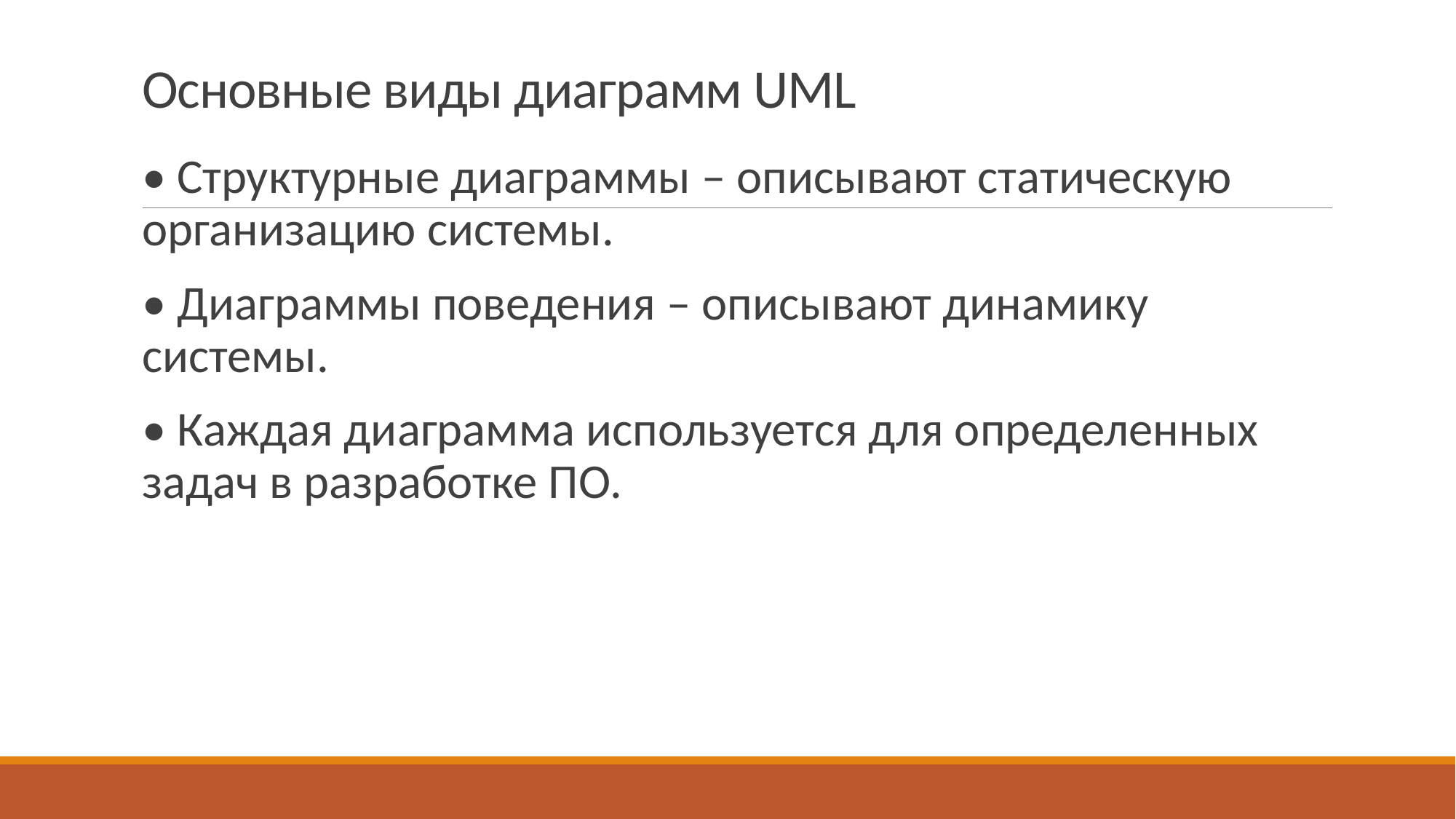

# Основные виды диаграмм UML
• Структурные диаграммы – описывают статическую организацию системы.
• Диаграммы поведения – описывают динамику системы.
• Каждая диаграмма используется для определенных задач в разработке ПО.